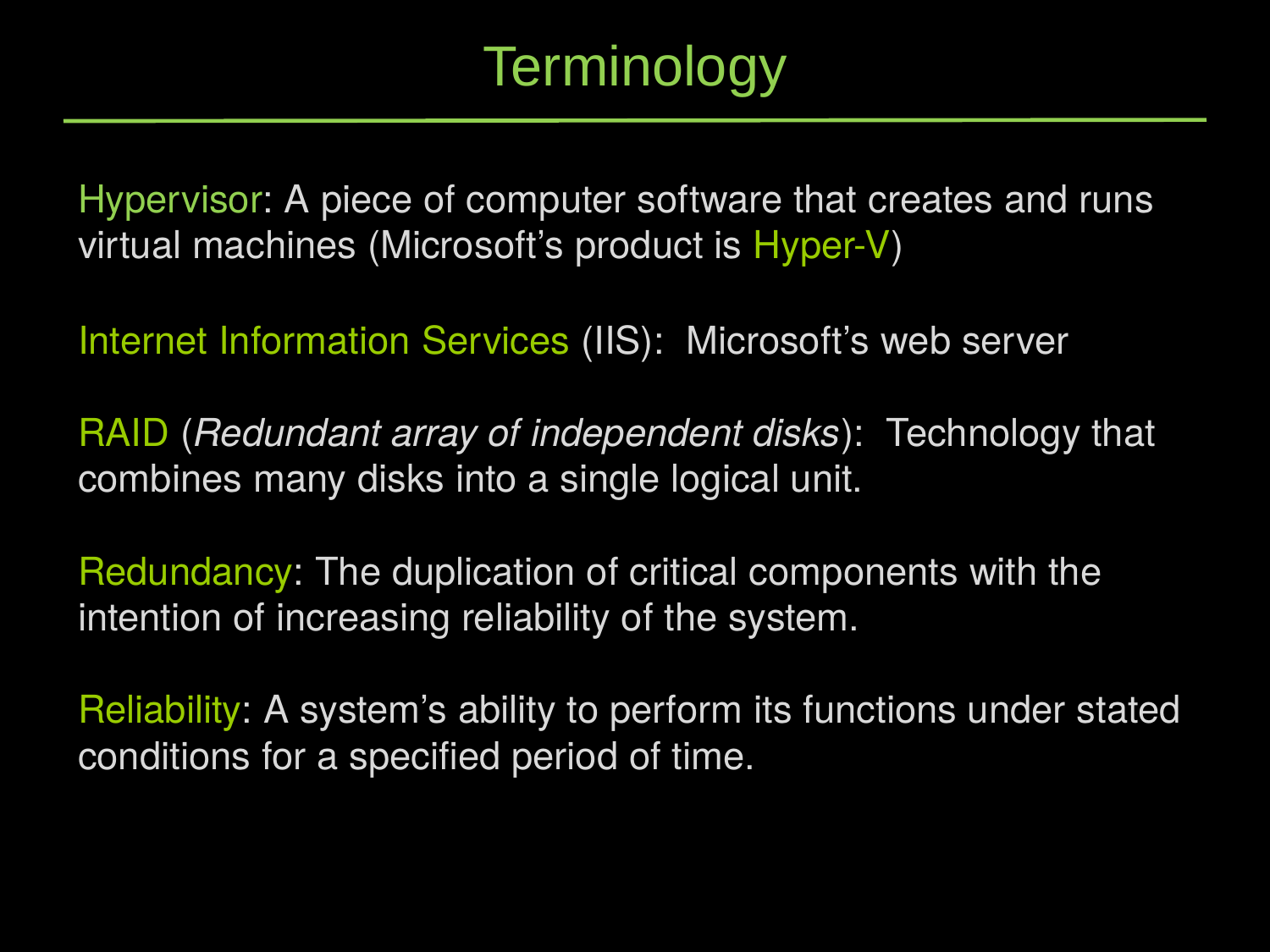

# Terminology
Hypervisor: A piece of computer software that creates and runs virtual machines (Microsoft’s product is Hyper-V)

Internet Information Services (IIS):  Microsoft’s web server

RAID (Redundant array of independent disks):  Technology that combines many disks into a single logical unit.

Redundancy: The duplication of critical components with the intention of increasing reliability of the system.

Reliability: A system’s ability to perform its functions under stated conditions for a specified period of time.